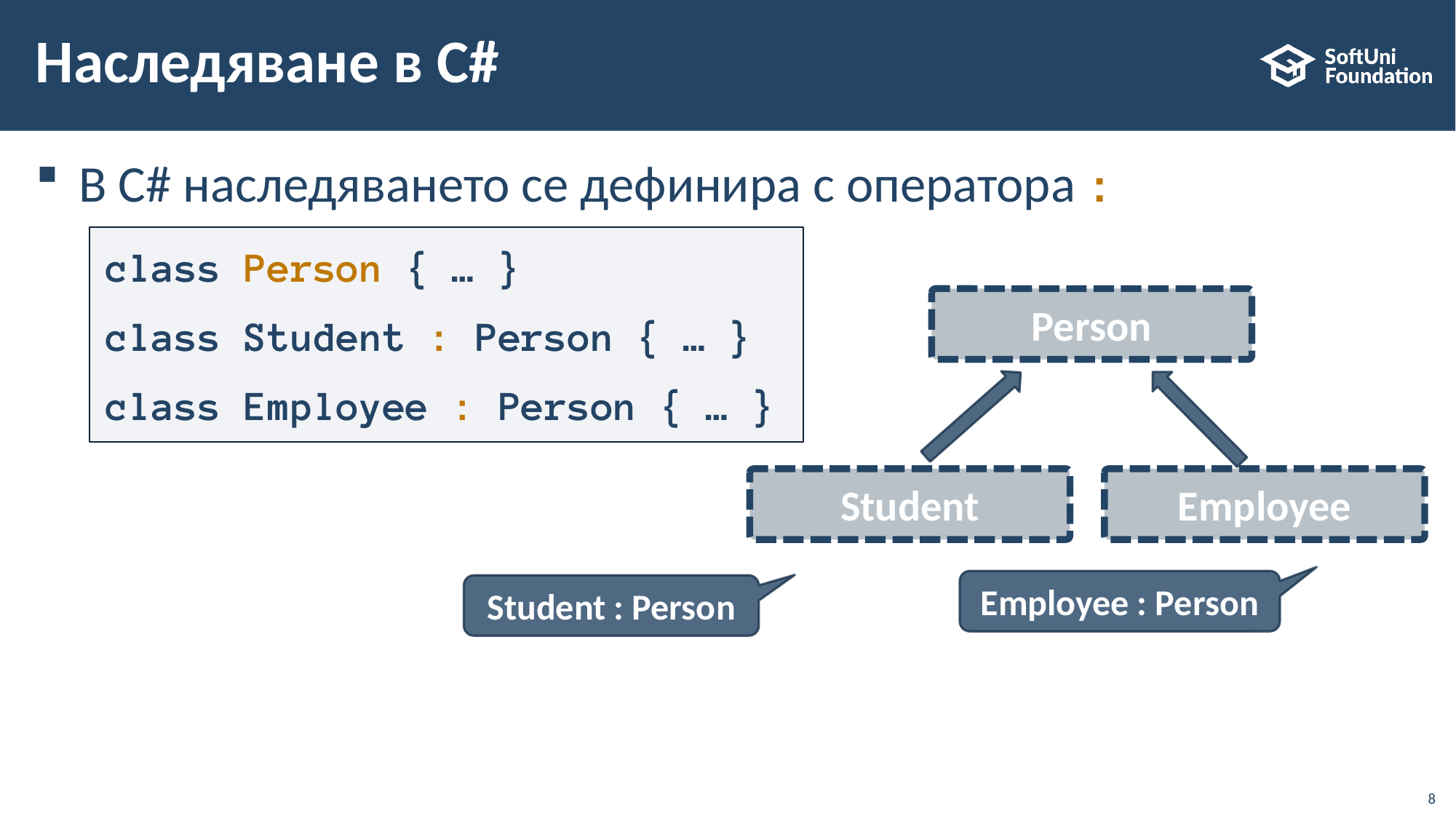

# Наследяване в C#
В C# наследяването се дефинира с оператора :
class Person { … }
class Student : Person { … }
class Employee : Person { … }
Person

Student
Employee
Student : Person
Employee : Person
8